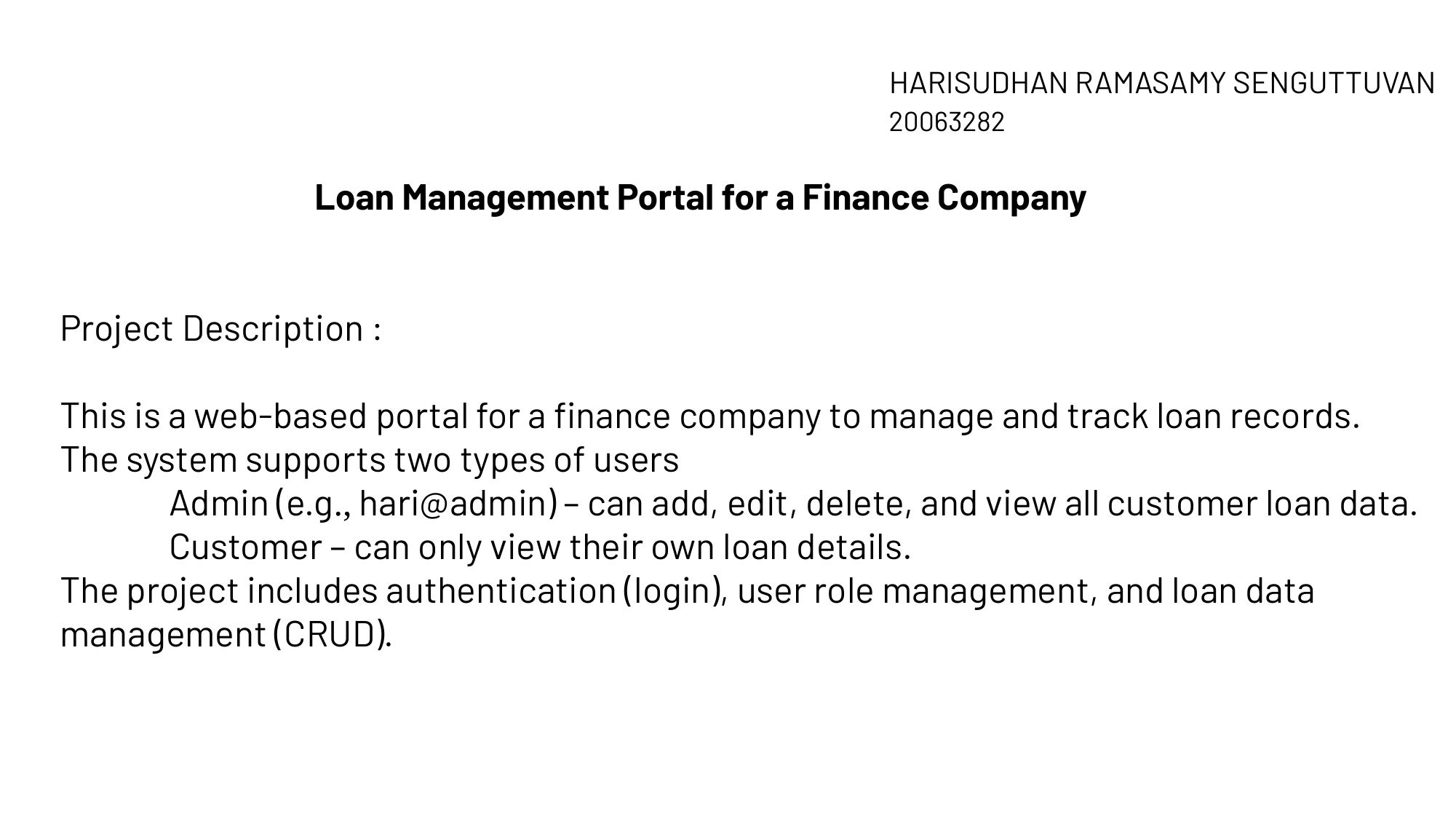

HARISUDHAN RAMASAMY SENGUTTUVAN
20063282
                                   Loan Management Portal for a Finance Company

Project Description :

This is a web-based portal for a finance company to manage and track loan records.
The system supports two types of users
               Admin (e.g., hari@admin) – can add, edit, delete, and view all customer loan data.
	Customer – can only view their own loan details.
The project includes authentication (login), user role management, and loan data management (CRUD).